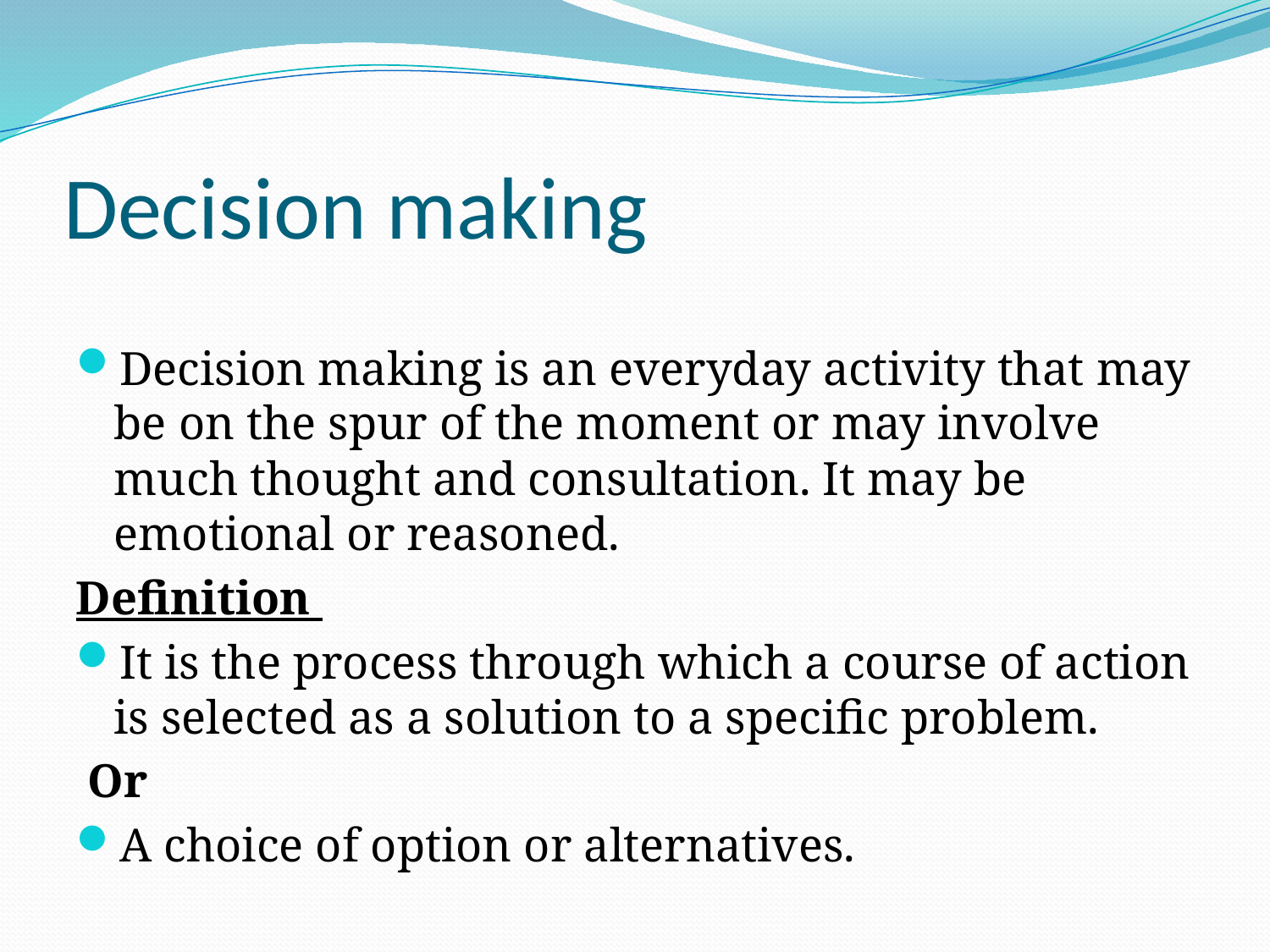

# Decision making

Decision making is an everyday activity that may be on the spur of the moment or may involve much thought and consultation. It may be emotional or reasoned.
Definition
It is the process through which a course of action is selected as a solution to a specific problem.
 Or
A choice of option or alternatives.